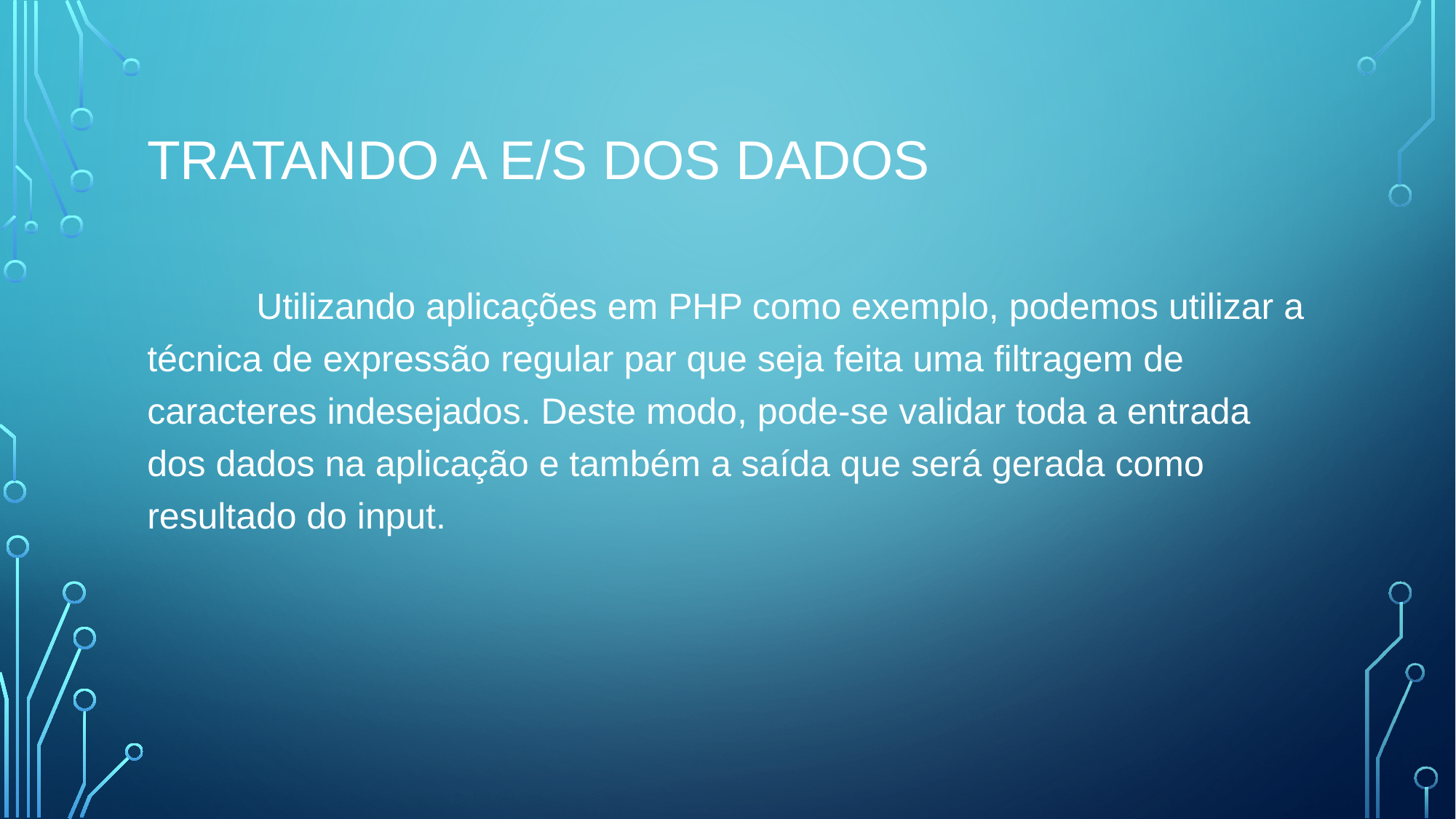

# TRATANDO A E/S DOS DADOS
	Utilizando aplicações em PHP como exemplo, podemos utilizar a técnica de expressão regular par que seja feita uma filtragem de caracteres indesejados. Deste modo, pode-se validar toda a entrada dos dados na aplicação e também a saída que será gerada como resultado do input.